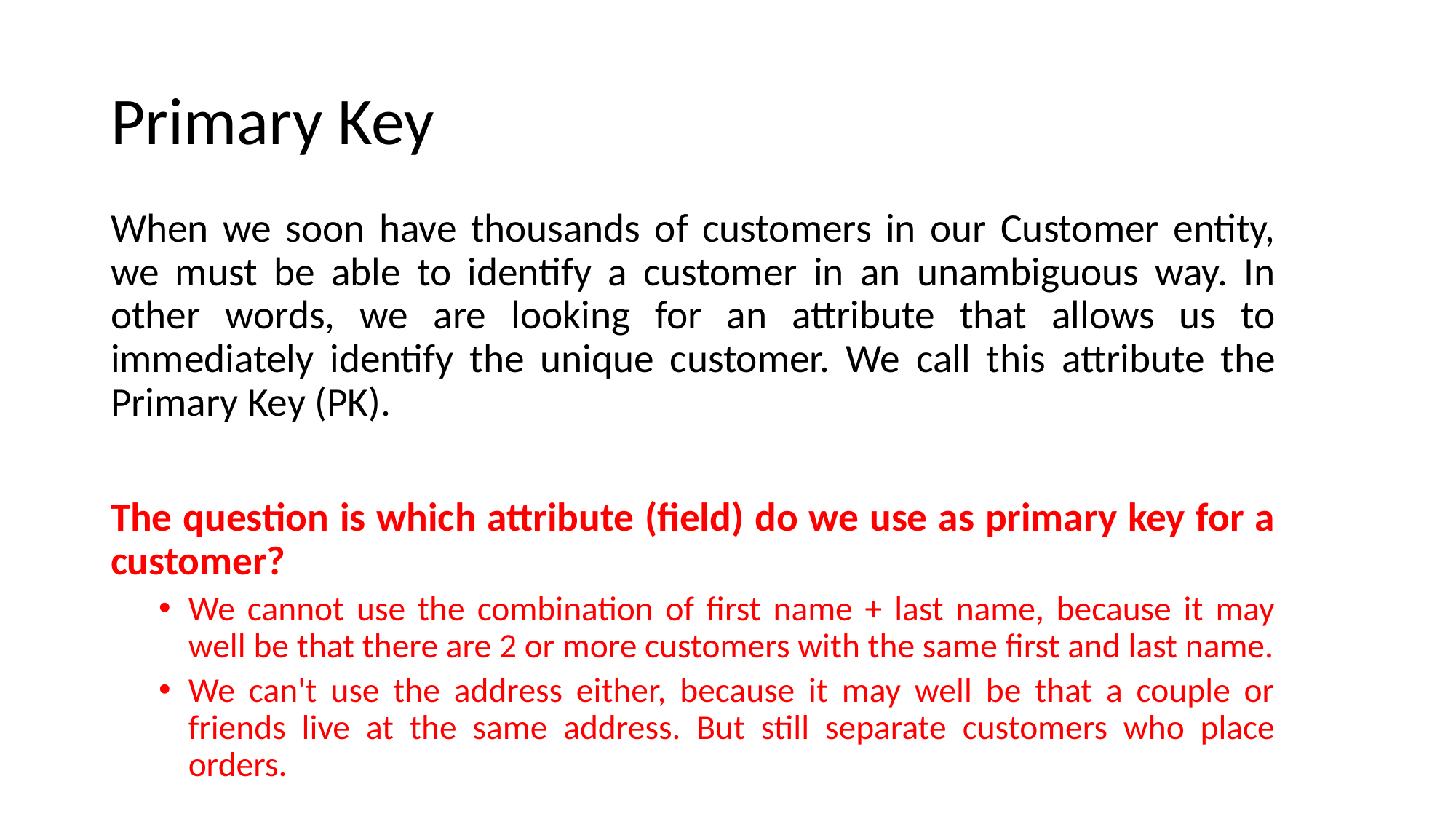

# Primary Key
When we soon have thousands of customers in our Customer entity, we must be able to identify a customer in an unambiguous way. In other words, we are looking for an attribute that allows us to immediately identify the unique customer. We call this attribute the Primary Key (PK).

The question is which attribute (field) do we use as primary key for a customer?
We cannot use the combination of first name + last name, because it may well be that there are 2 or more customers with the same first and last name.
We can't use the address either, because it may well be that a couple or friends live at the same address. But still separate customers who place orders.